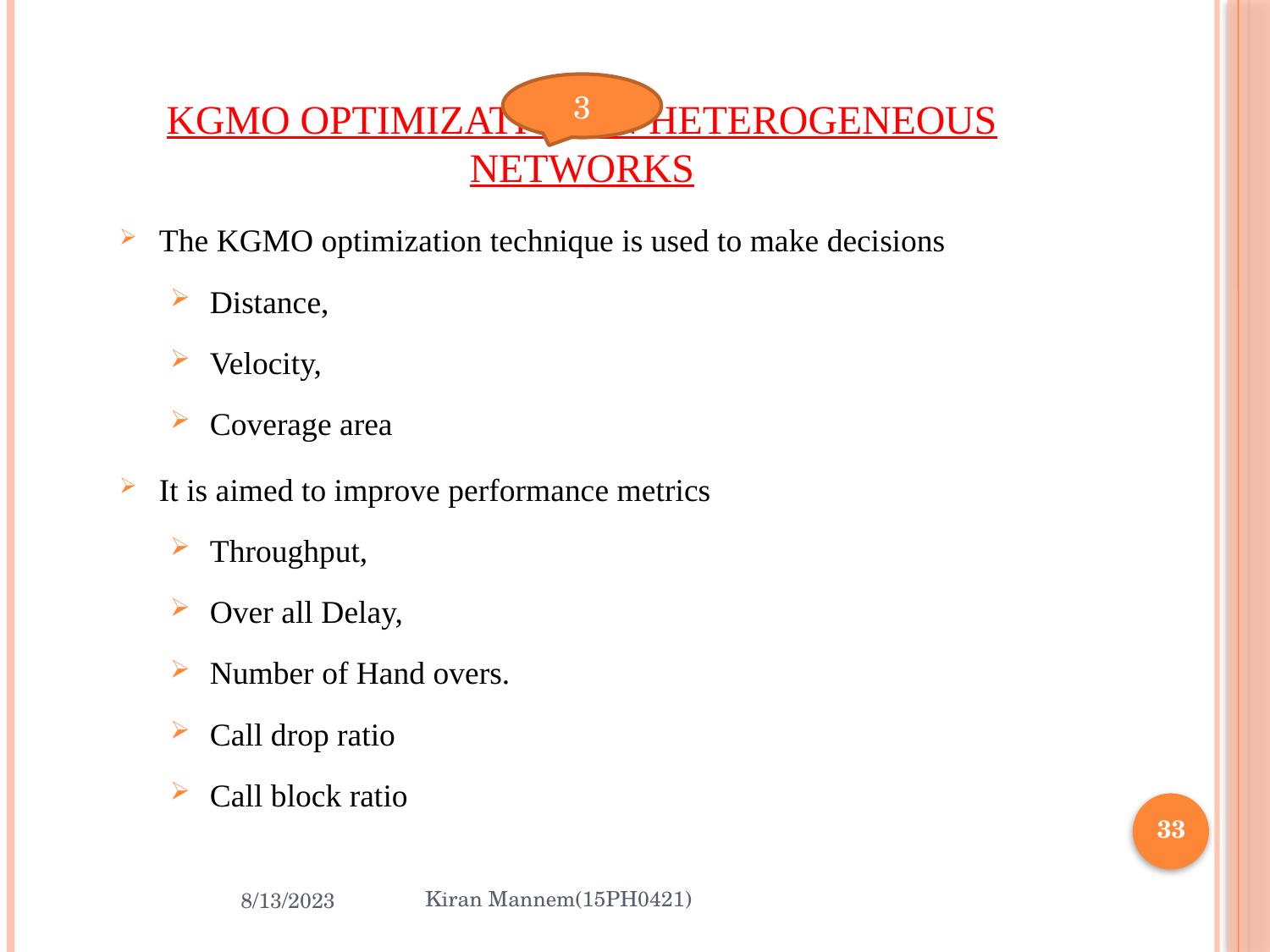

# KGMO optimization in Heterogeneous networks
3
The KGMO optimization technique is used to make decisions
Distance,
Velocity,
Coverage area
It is aimed to improve performance metrics
Throughput,
Over all Delay,
Number of Hand overs.
Call drop ratio
Call block ratio

33
8/13/2023
Kiran Mannem(15PH0421)